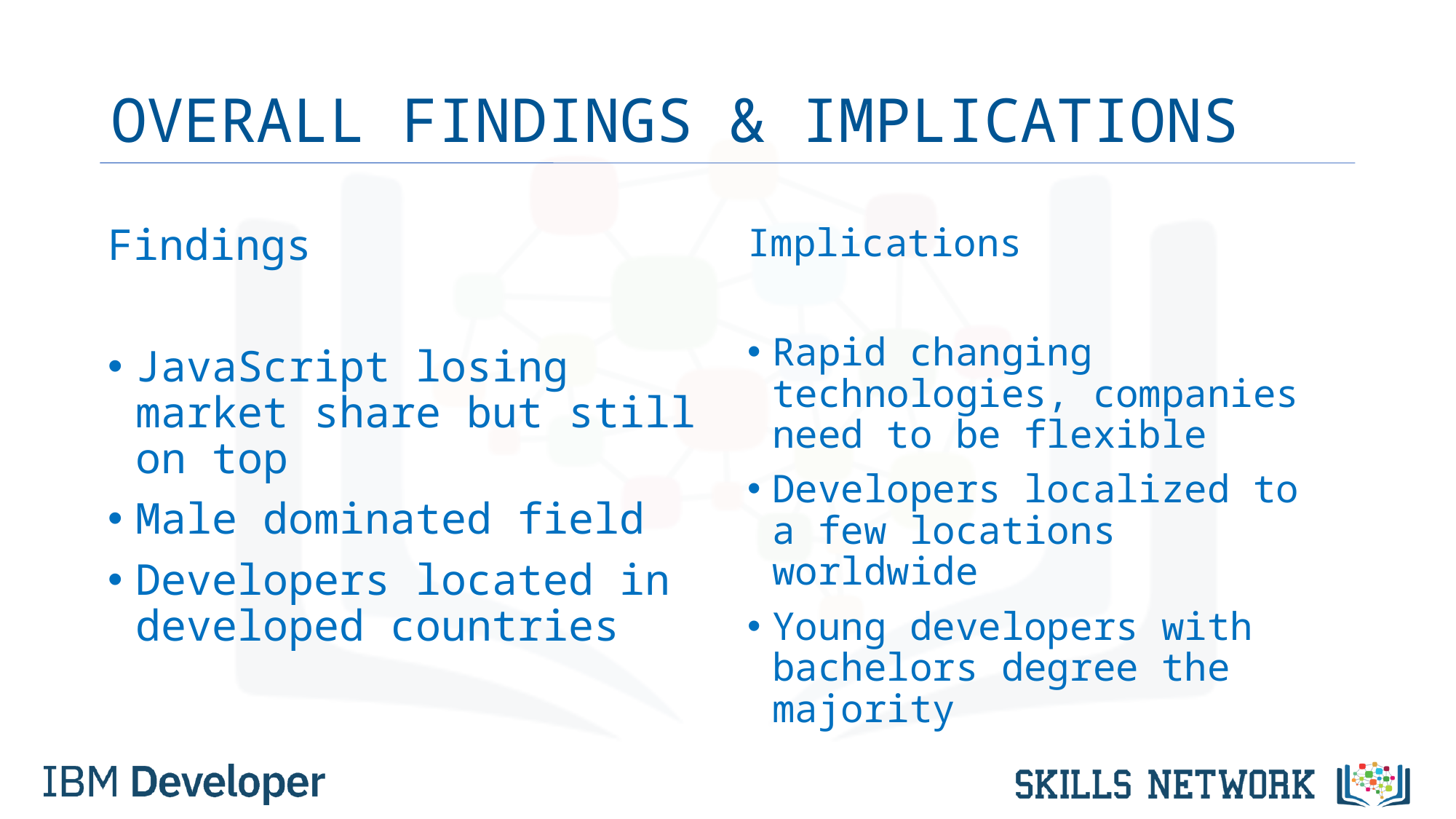

# OVERALL FINDINGS & IMPLICATIONS
Findings

JavaScript losing market share but still on top
Male dominated field
Developers located in developed countries
Implications

Rapid changing technologies, companies need to be flexible
Developers localized to a few locations worldwide
Young developers with bachelors degree the majority